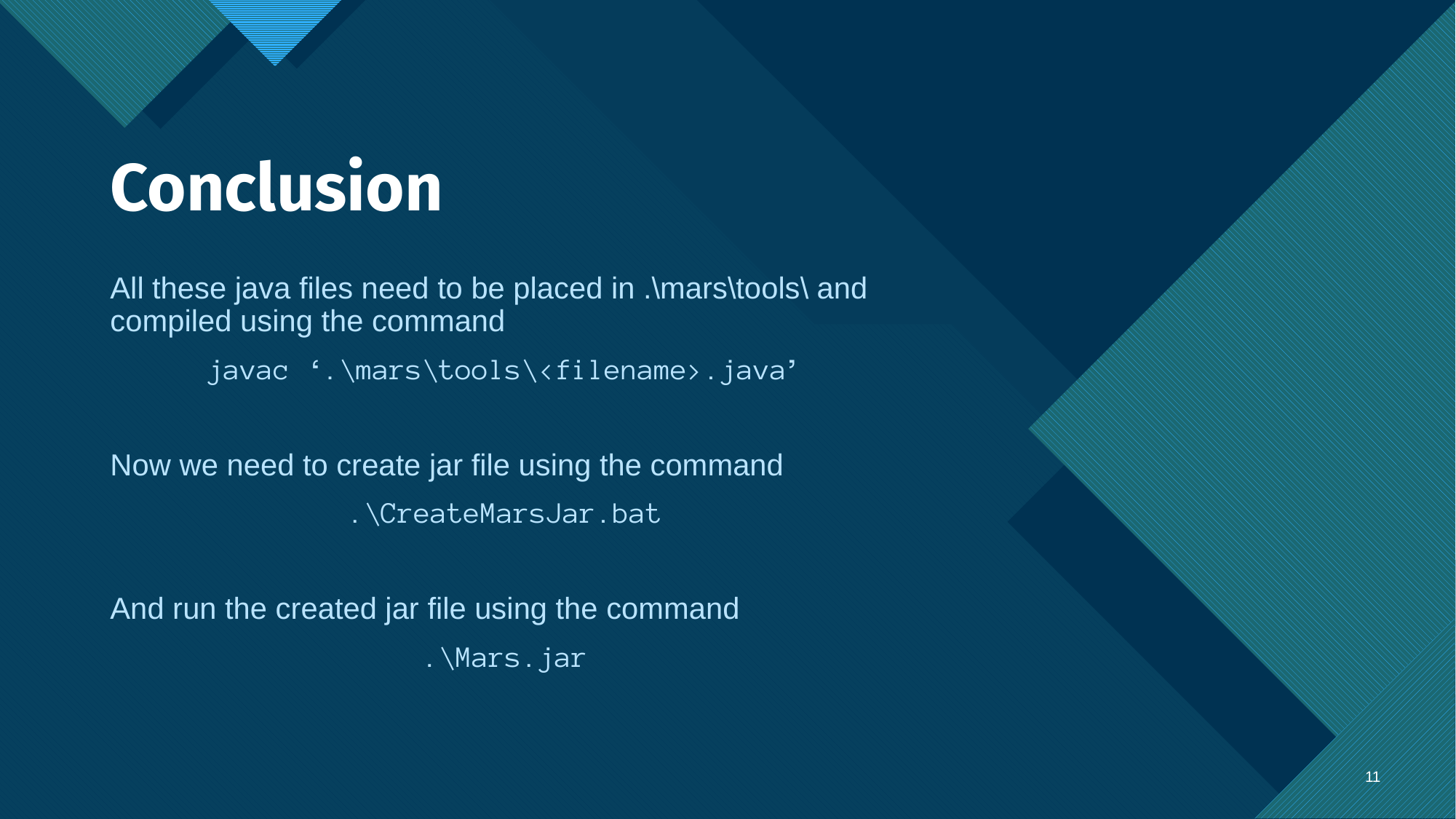

# Conclusion
All these java files need to be placed in .\mars\tools\ and compiled using the command
javac ‘.\mars\tools\<filename>.java’

Now we need to create jar file using the command
.\CreateMarsJar.bat

And run the created jar file using the command
.\Mars.jar

11